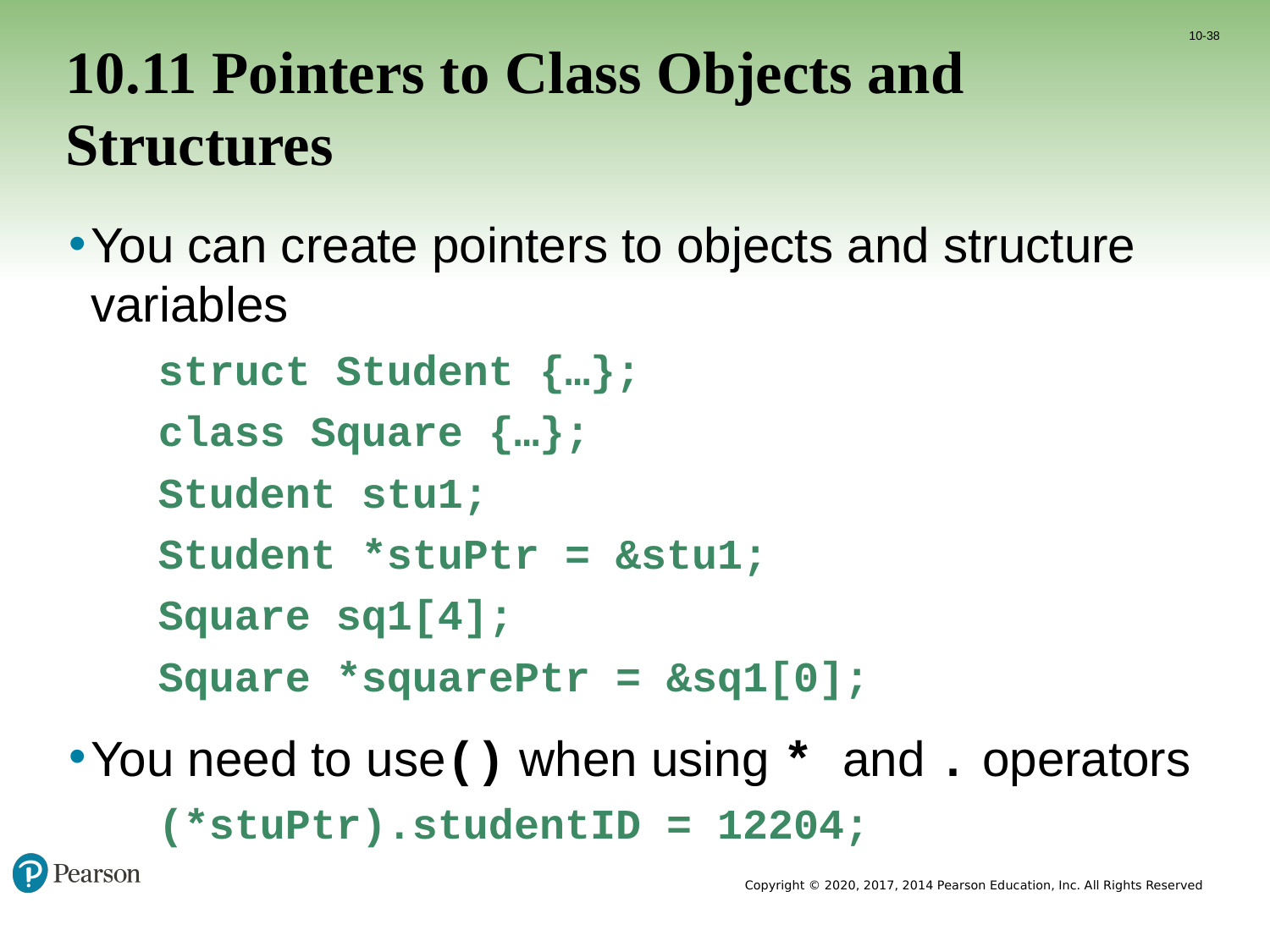

10-38
# 10.11 Pointers to Class Objects and Structures
You can create pointers to objects and structure variables
	struct Student {…};
	class Square {…};
	Student stu1;
	Student *stuPtr = &stu1;
	Square sq1[4];
	Square *squarePtr = &sq1[0];
You need to use() when using * and . operators
	(*stuPtr).studentID = 12204;